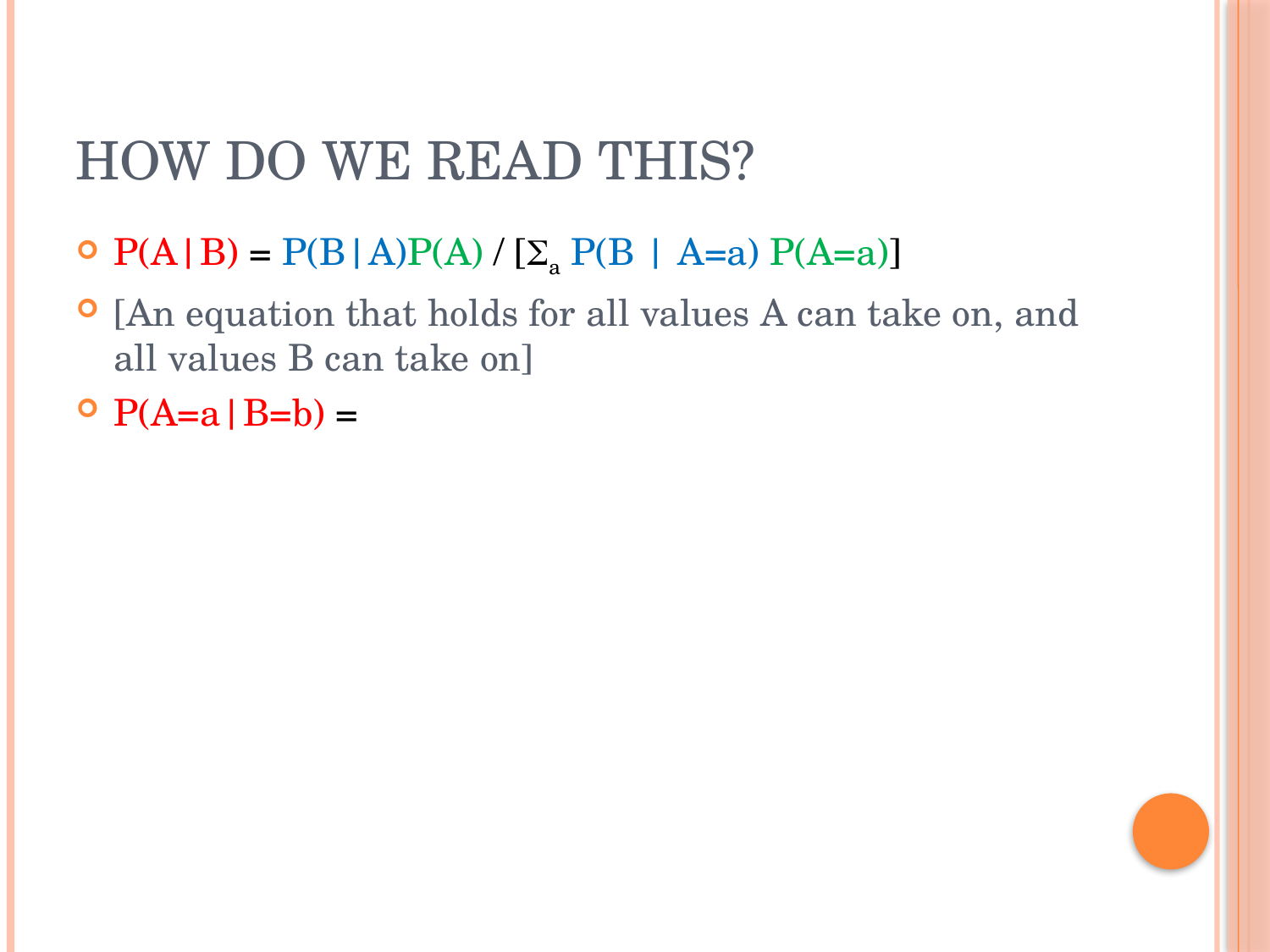

# How do we read this?
P(A|B) = P(B|A)P(A) / [Σa P(B | A=a) P(A=a)]
[An equation that holds for all values A can take on, and all values B can take on]
P(A=a|B=b) =